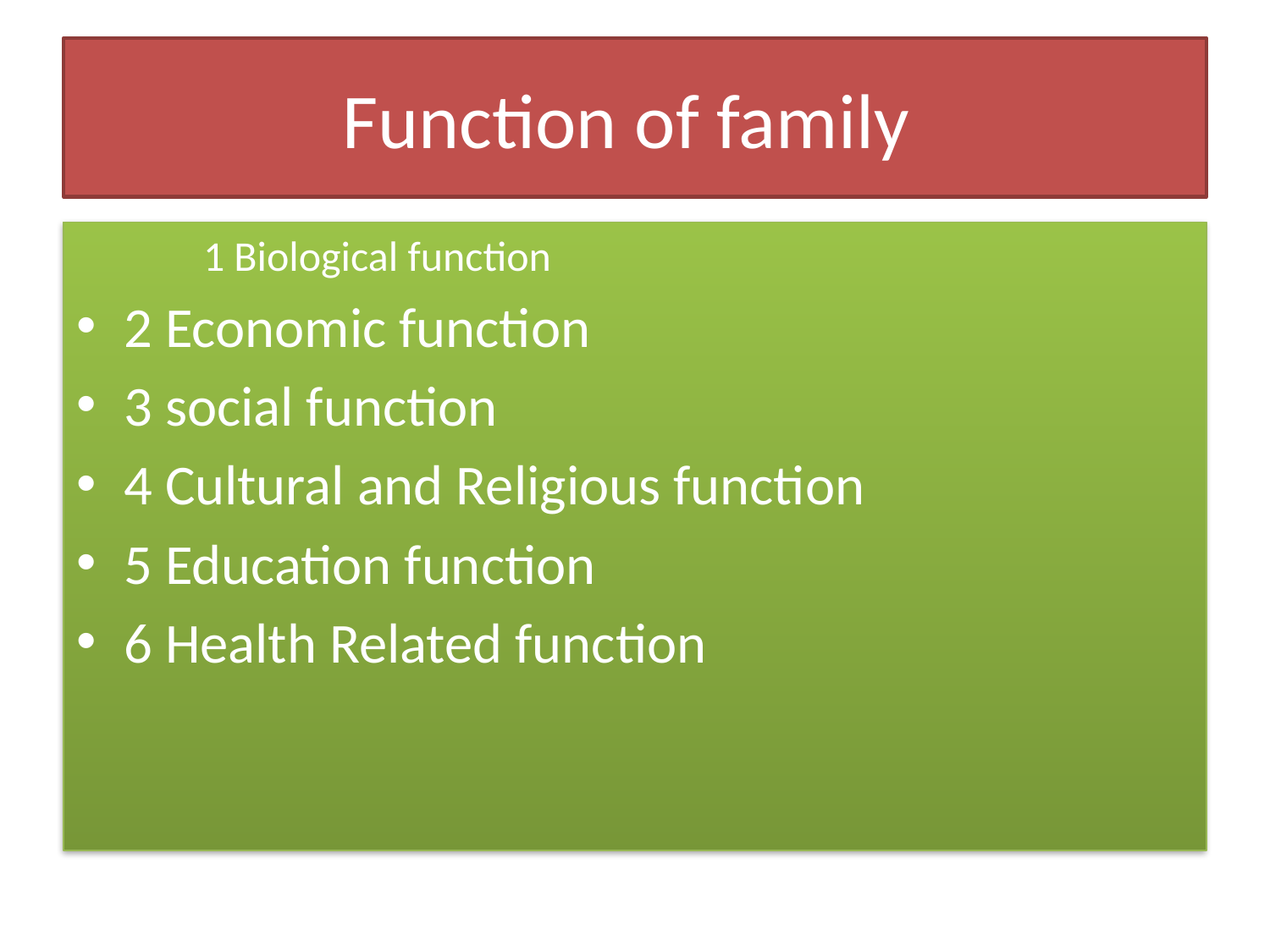

# Function of family
1 Biological function
2 Economic function
3 social function
4 Cultural and Religious function
5 Education function
6 Health Related function